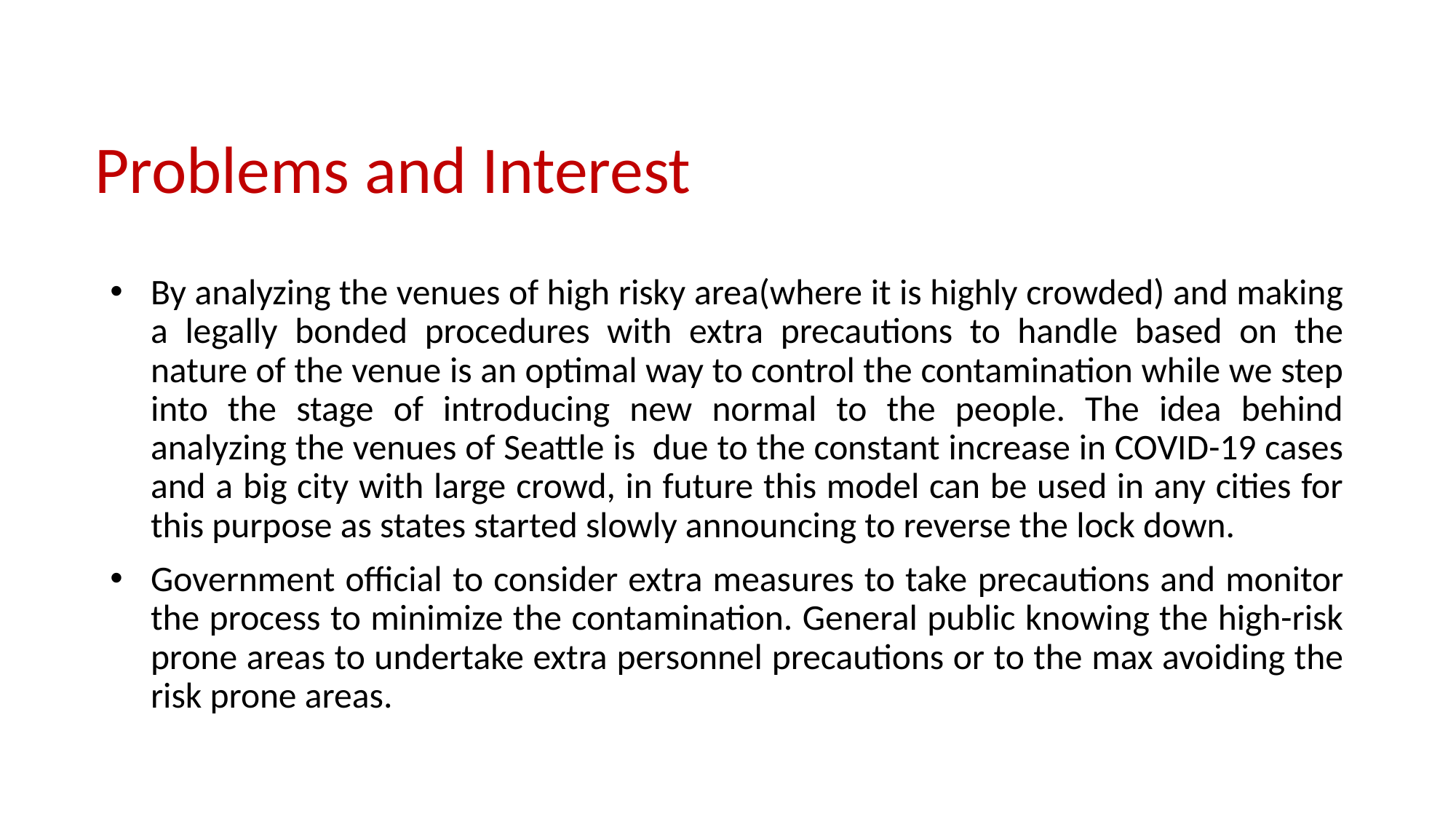

# Problems and Interest
By analyzing the venues of high risky area(where it is highly crowded) and making a legally bonded procedures with extra precautions to handle based on the nature of the venue is an optimal way to control the contamination while we step into the stage of introducing new normal to the people. The idea behind analyzing the venues of Seattle is  due to the constant increase in COVID-19 cases and a big city with large crowd, in future this model can be used in any cities for this purpose as states started slowly announcing to reverse the lock down.
Government official to consider extra measures to take precautions and monitor the process to minimize the contamination. General public knowing the high-risk prone areas to undertake extra personnel precautions or to the max avoiding the risk prone areas.